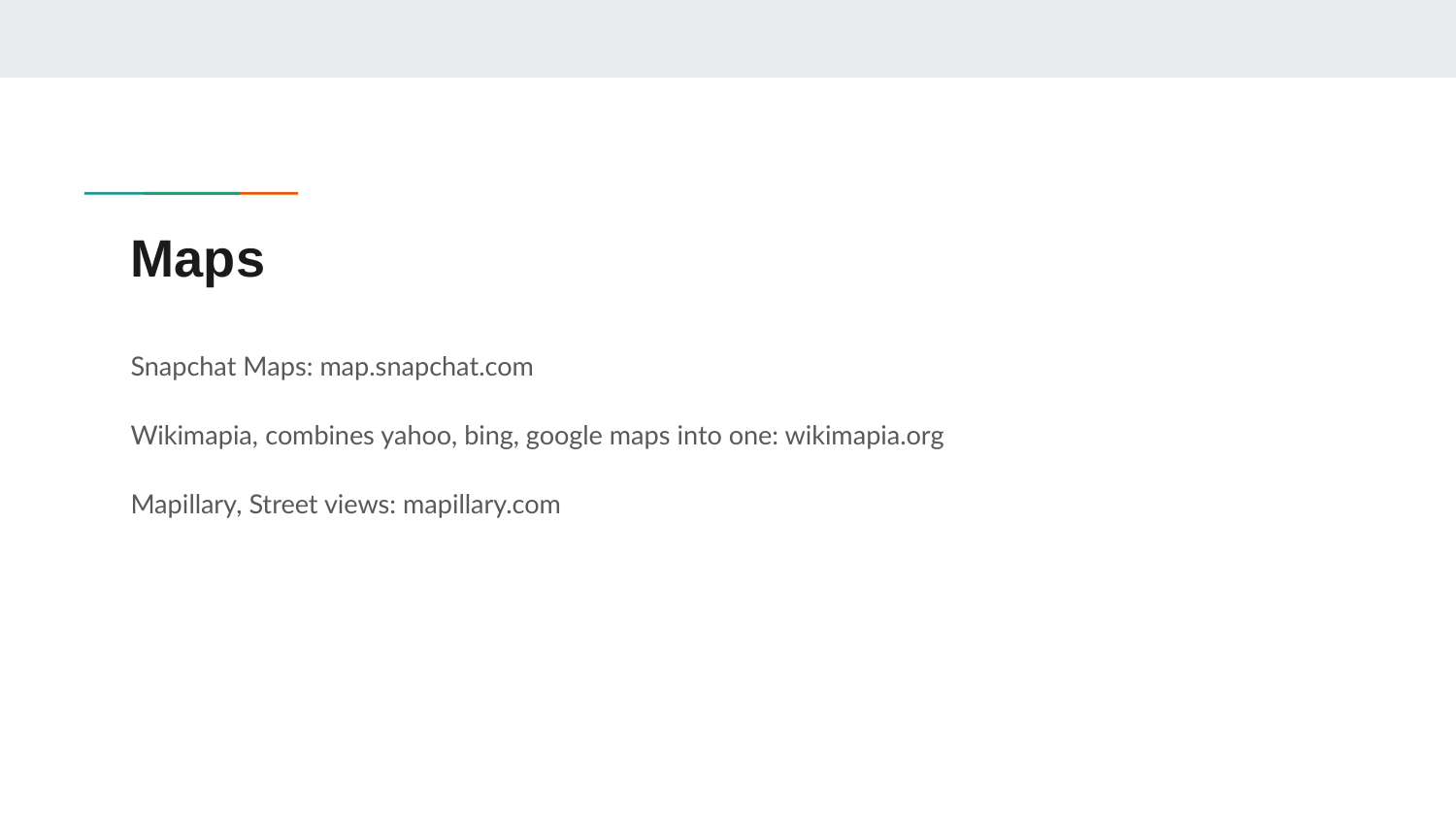

# Maps
Snapchat Maps: map.snapchat.com
Wikimapia, combines yahoo, bing, google maps into one: wikimapia.org
Mapillary, Street views: mapillary.com